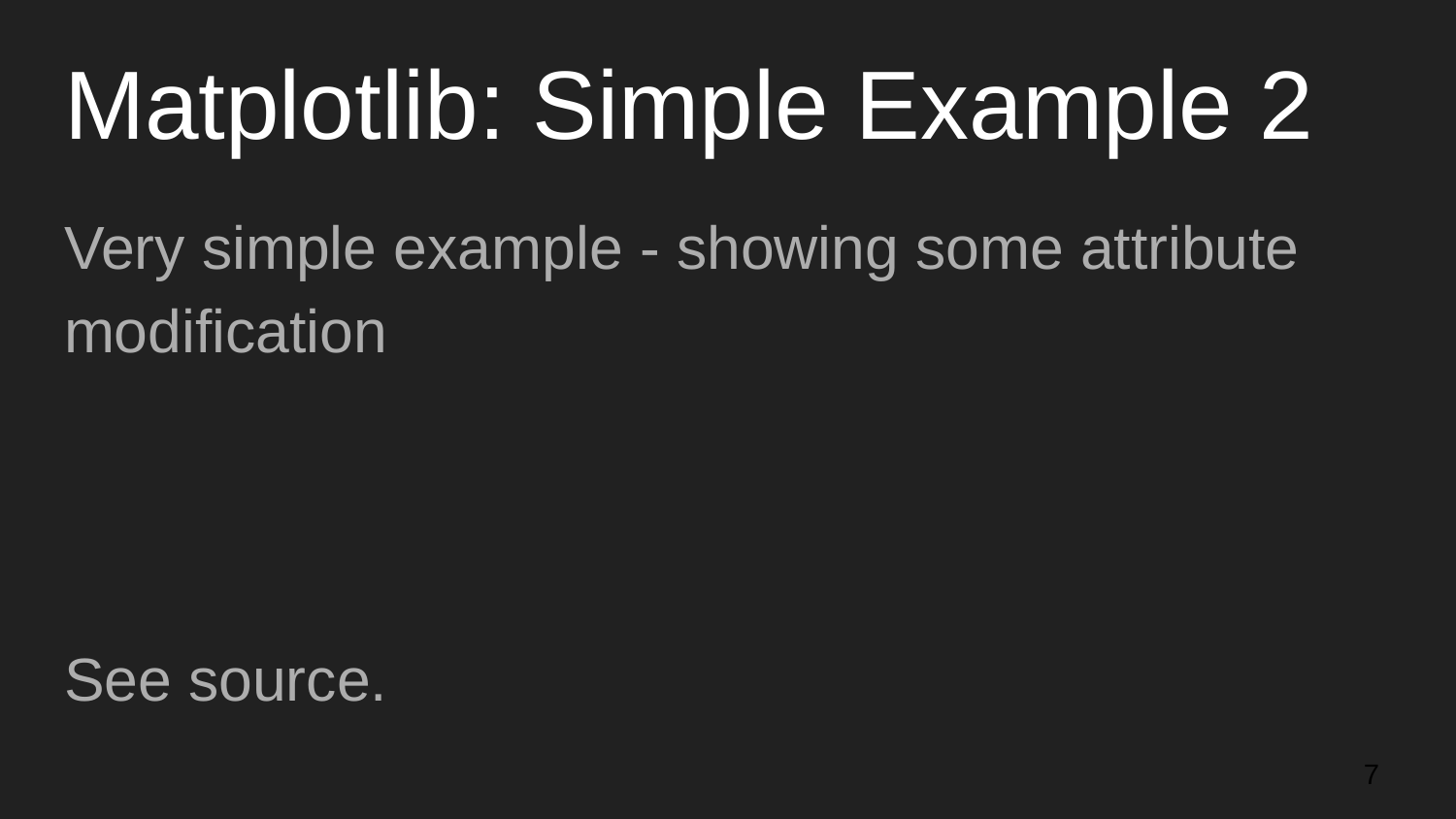

# Matplotlib: Simple Example 2
Very simple example - showing some attribute modification

See source.
7